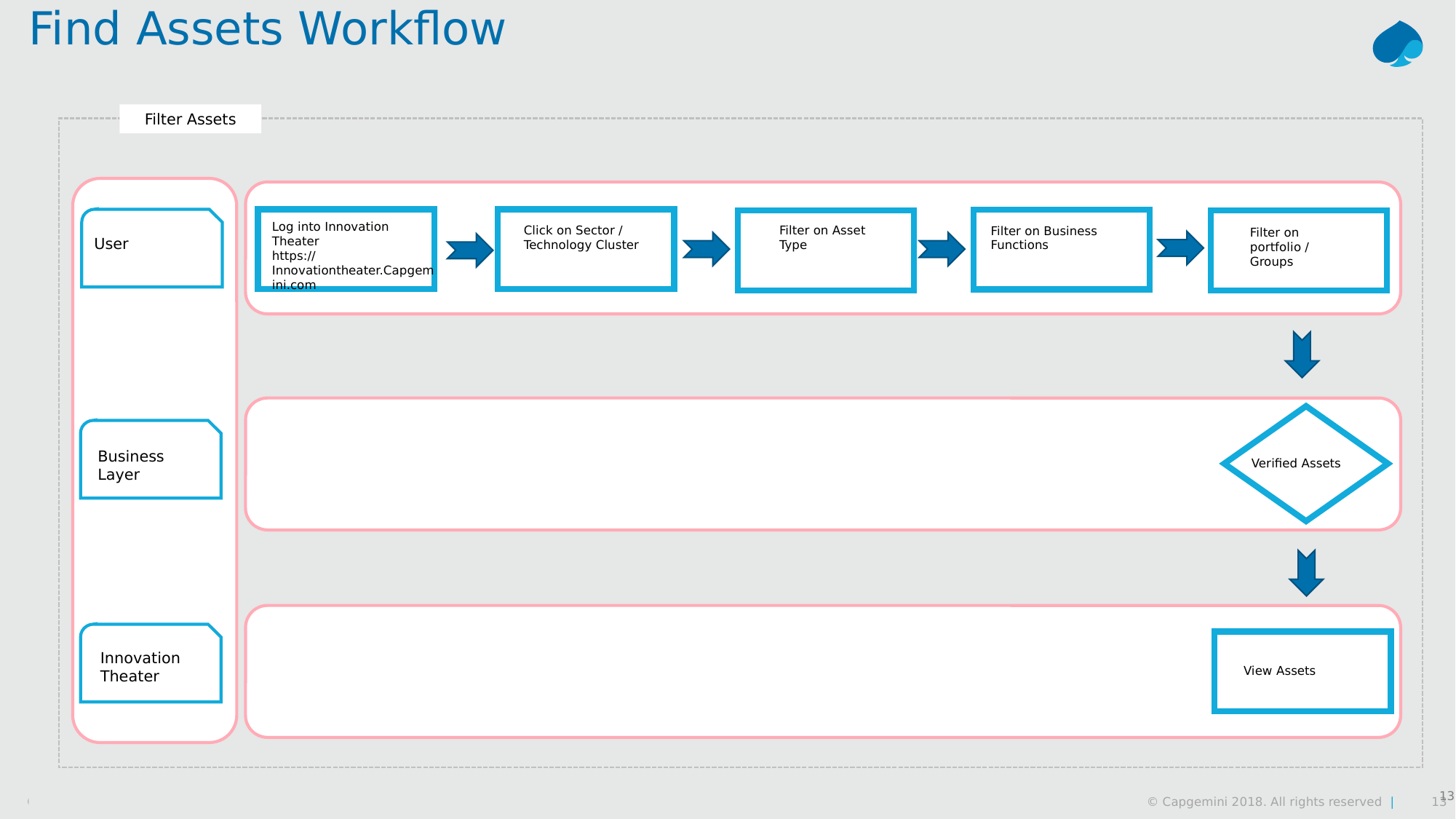

Find Assets Workflow
Filter Assets

Log into Innovation Theater
https://Innovationtheater.Capgemini.com
Filter on Asset Type
Click on Sector / Technology Cluster
Filter on Business Functions
Filter on portfolio / Groups
User

Business Layer
Verified Assets

Innovation Theater
View Assets